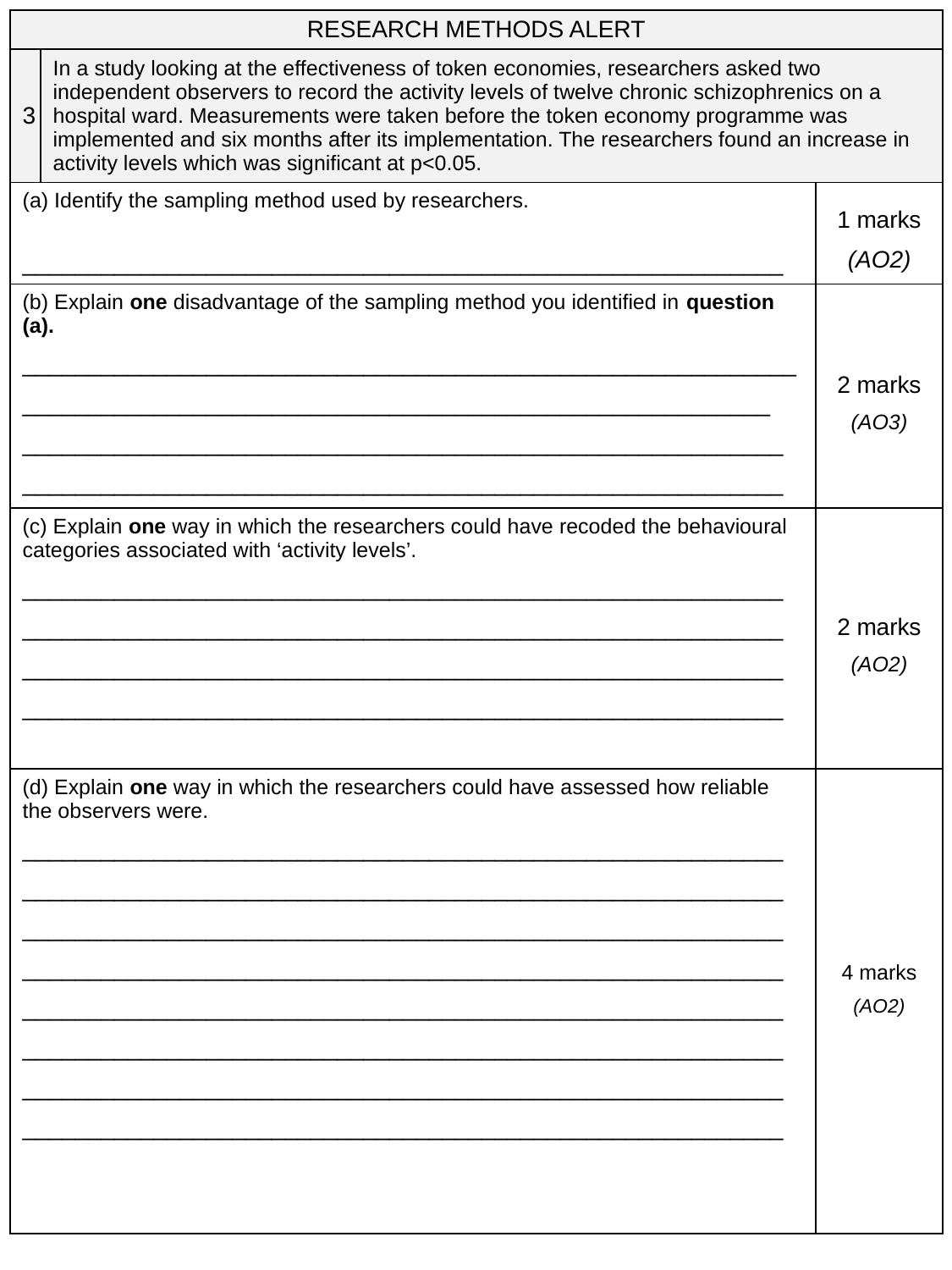

| RESEARCH METHODS ALERT |  |  |
| --- | --- | --- |
| 3 | In a study looking at the effectiveness of token economies, researchers asked two independent observers to record the activity levels of twelve chronic schizophrenics on a hospital ward. Measurements were taken before the token economy programme was implemented and six months after its implementation. The researchers found an increase in activity levels which was significant at p<0.05. |  |
| Identify the sampling method used by researchers. \_\_\_\_\_\_\_\_\_\_\_\_\_\_\_\_\_\_\_\_\_\_\_\_\_\_\_\_\_\_\_\_\_\_\_\_\_\_\_\_\_\_\_\_\_\_\_\_\_\_\_\_\_\_\_\_\_\_ |  | 1 marks (AO2) |
| (b) Explain one disadvantage of the sampling method you identified in question (a). \_\_\_\_\_\_\_\_\_\_\_\_\_\_\_\_\_\_\_\_\_\_\_\_\_\_\_\_\_\_\_\_\_\_\_\_\_\_\_\_\_\_\_\_\_\_\_\_\_\_\_\_\_\_\_\_\_\_\_\_\_\_\_\_\_\_\_\_\_\_\_\_\_\_\_\_\_\_\_\_\_\_\_\_\_\_\_\_\_\_\_\_\_\_\_\_\_\_\_\_\_\_\_\_\_\_\_\_\_\_\_\_\_\_\_\_ \_\_\_\_\_\_\_\_\_\_\_\_\_\_\_\_\_\_\_\_\_\_\_\_\_\_\_\_\_\_\_\_\_\_\_\_\_\_\_\_\_\_\_\_\_\_\_\_\_\_\_\_\_\_\_\_\_\_ \_\_\_\_\_\_\_\_\_\_\_\_\_\_\_\_\_\_\_\_\_\_\_\_\_\_\_\_\_\_\_\_\_\_\_\_\_\_\_\_\_\_\_\_\_\_\_\_\_\_\_\_\_\_\_\_\_\_ |  | 2 marks (AO3) |
| (c) Explain one way in which the researchers could have recoded the behavioural categories associated with ‘activity levels’. \_\_\_\_\_\_\_\_\_\_\_\_\_\_\_\_\_\_\_\_\_\_\_\_\_\_\_\_\_\_\_\_\_\_\_\_\_\_\_\_\_\_\_\_\_\_\_\_\_\_\_\_\_\_\_\_\_\_ \_\_\_\_\_\_\_\_\_\_\_\_\_\_\_\_\_\_\_\_\_\_\_\_\_\_\_\_\_\_\_\_\_\_\_\_\_\_\_\_\_\_\_\_\_\_\_\_\_\_\_\_\_\_\_\_\_\_ \_\_\_\_\_\_\_\_\_\_\_\_\_\_\_\_\_\_\_\_\_\_\_\_\_\_\_\_\_\_\_\_\_\_\_\_\_\_\_\_\_\_\_\_\_\_\_\_\_\_\_\_\_\_\_\_\_\_ \_\_\_\_\_\_\_\_\_\_\_\_\_\_\_\_\_\_\_\_\_\_\_\_\_\_\_\_\_\_\_\_\_\_\_\_\_\_\_\_\_\_\_\_\_\_\_\_\_\_\_\_\_\_\_\_\_\_ |  | 2 marks (AO2) |
| (d) Explain one way in which the researchers could have assessed how reliable the observers were. \_\_\_\_\_\_\_\_\_\_\_\_\_\_\_\_\_\_\_\_\_\_\_\_\_\_\_\_\_\_\_\_\_\_\_\_\_\_\_\_\_\_\_\_\_\_\_\_\_\_\_\_\_\_\_\_\_\_ \_\_\_\_\_\_\_\_\_\_\_\_\_\_\_\_\_\_\_\_\_\_\_\_\_\_\_\_\_\_\_\_\_\_\_\_\_\_\_\_\_\_\_\_\_\_\_\_\_\_\_\_\_\_\_\_\_\_ \_\_\_\_\_\_\_\_\_\_\_\_\_\_\_\_\_\_\_\_\_\_\_\_\_\_\_\_\_\_\_\_\_\_\_\_\_\_\_\_\_\_\_\_\_\_\_\_\_\_\_\_\_\_\_\_\_\_ \_\_\_\_\_\_\_\_\_\_\_\_\_\_\_\_\_\_\_\_\_\_\_\_\_\_\_\_\_\_\_\_\_\_\_\_\_\_\_\_\_\_\_\_\_\_\_\_\_\_\_\_\_\_\_\_\_\_ \_\_\_\_\_\_\_\_\_\_\_\_\_\_\_\_\_\_\_\_\_\_\_\_\_\_\_\_\_\_\_\_\_\_\_\_\_\_\_\_\_\_\_\_\_\_\_\_\_\_\_\_\_\_\_\_\_\_ \_\_\_\_\_\_\_\_\_\_\_\_\_\_\_\_\_\_\_\_\_\_\_\_\_\_\_\_\_\_\_\_\_\_\_\_\_\_\_\_\_\_\_\_\_\_\_\_\_\_\_\_\_\_\_\_\_\_ \_\_\_\_\_\_\_\_\_\_\_\_\_\_\_\_\_\_\_\_\_\_\_\_\_\_\_\_\_\_\_\_\_\_\_\_\_\_\_\_\_\_\_\_\_\_\_\_\_\_\_\_\_\_\_\_\_\_ \_\_\_\_\_\_\_\_\_\_\_\_\_\_\_\_\_\_\_\_\_\_\_\_\_\_\_\_\_\_\_\_\_\_\_\_\_\_\_\_\_\_\_\_\_\_\_\_\_\_\_\_\_\_\_\_\_\_ |  | 4 marks (AO2) |